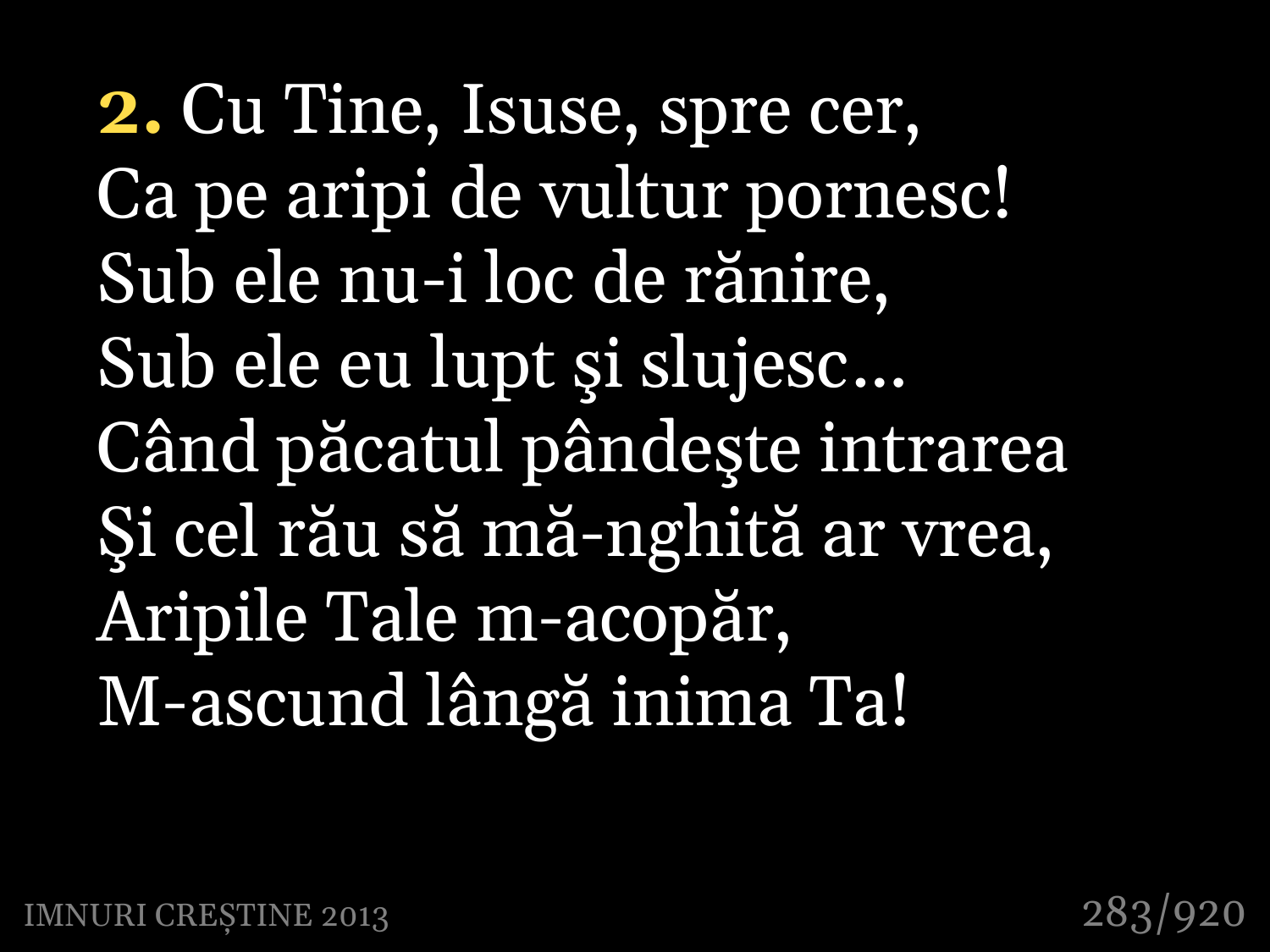

2. Cu Tine, Isuse, spre cer,
Ca pe aripi de vultur pornesc!
Sub ele nu-i loc de rănire,
Sub ele eu lupt şi slujesc…
Când păcatul pândeşte intrarea
Şi cel rău să mă-nghită ar vrea,
Aripile Tale m-acopăr,
M-ascund lângă inima Ta!
283/920
IMNURI CREȘTINE 2013